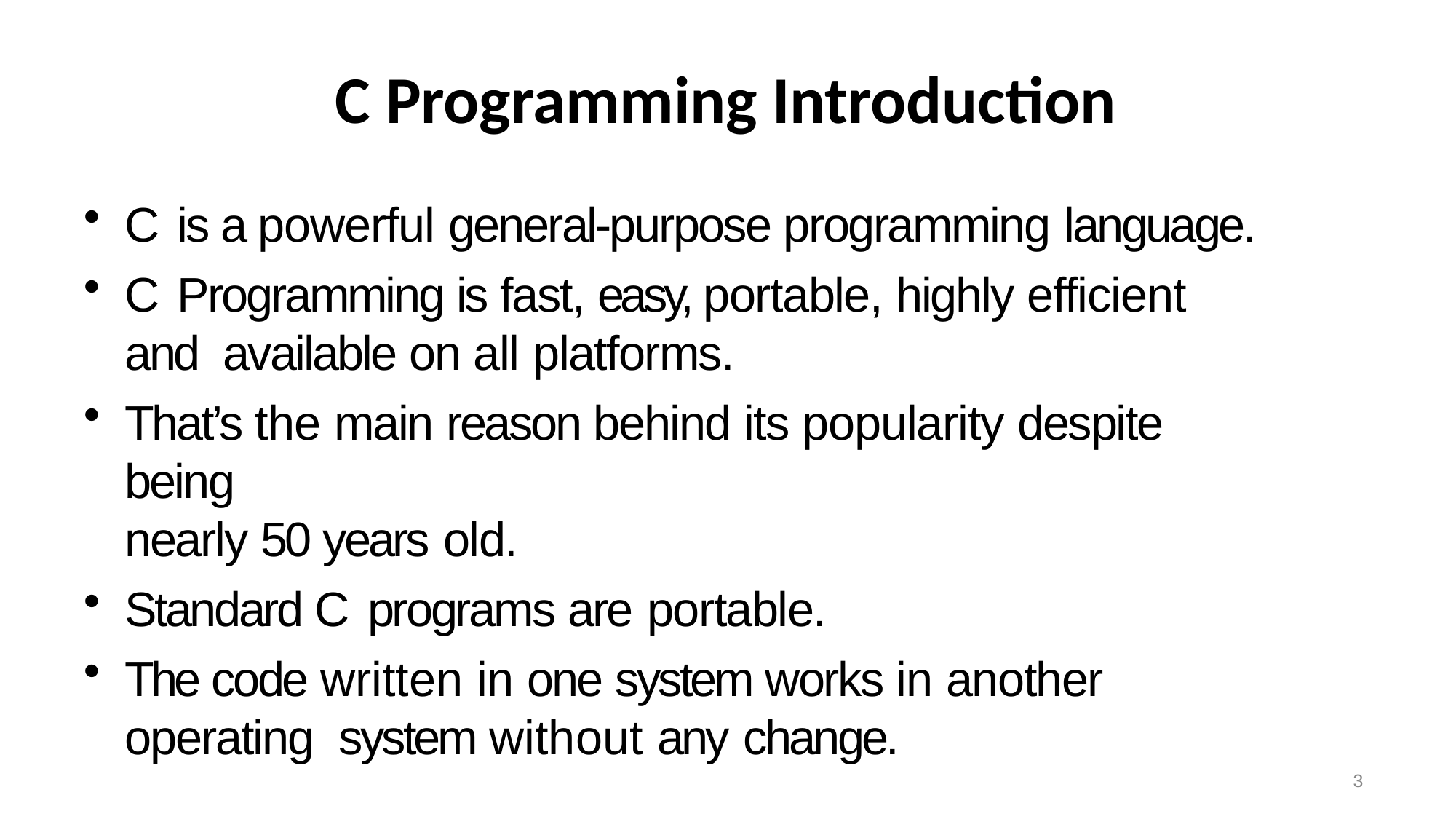

# C Programming Introduction
C  is a powerful general-purpose programming language.
C  Programming is fast, easy, portable, highly efficient and  available on all platforms.
That’s the main reason behind its popularity despite being
nearly 50 years old.
Standard C  programs are portable.
The code written in one system works in another operating  system without any change.
3